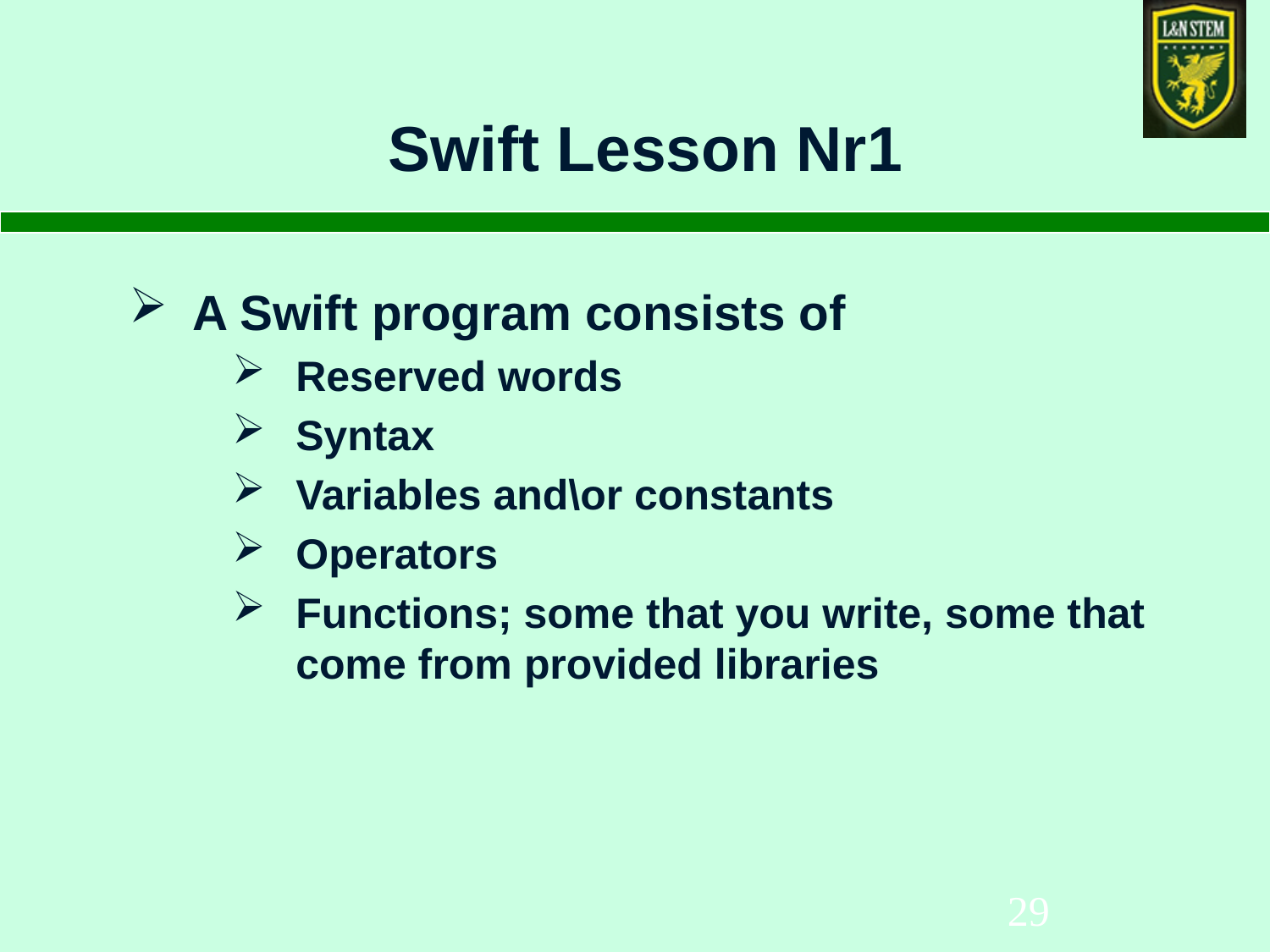

# Swift Lesson Nr1
A Swift program consists of
Reserved words
Syntax
Variables and\or constants
Operators
Functions; some that you write, some that come from provided libraries